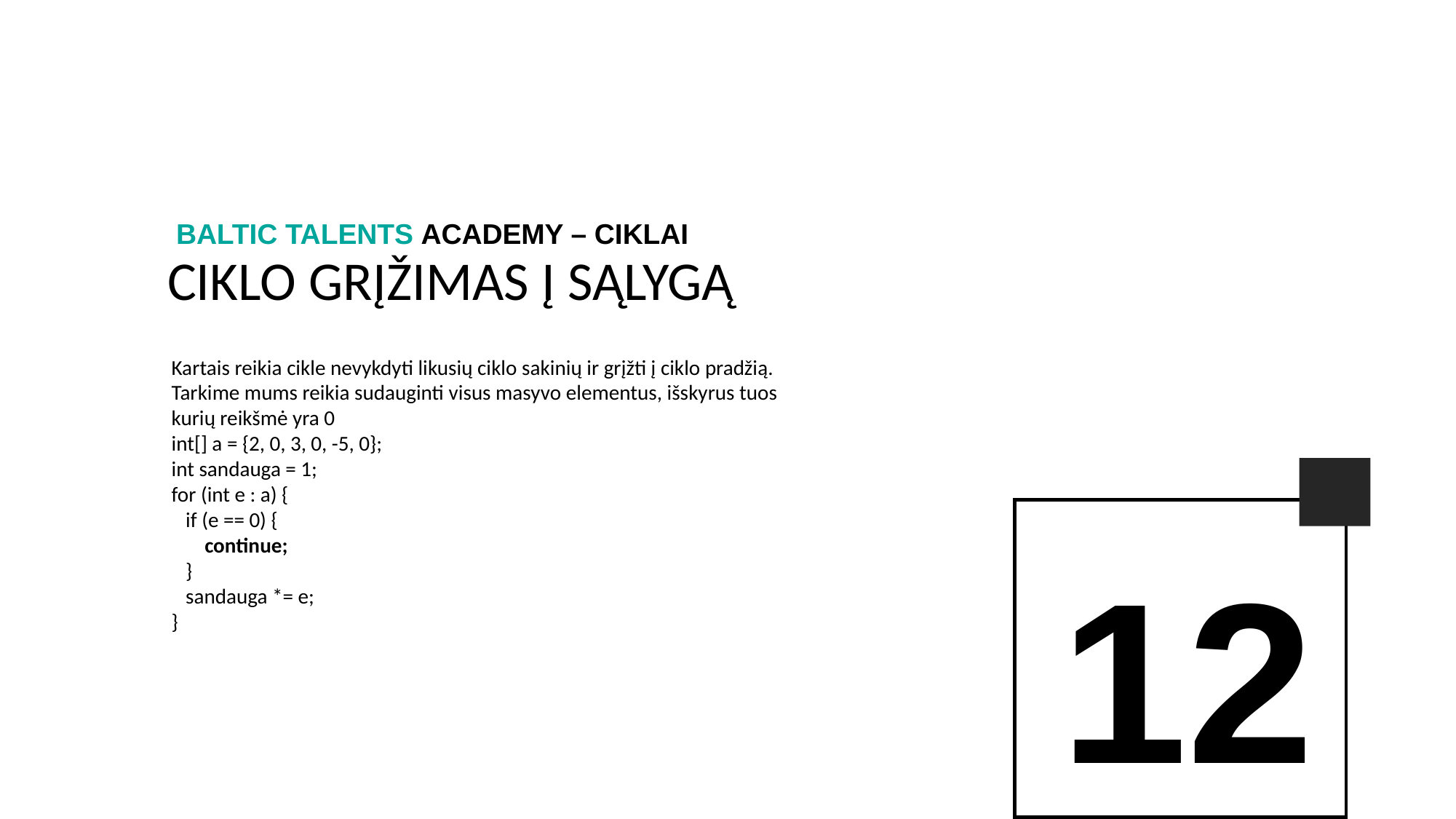

BALTIc TALENTs AcADEMy – Ciklai

Ciklo grįžimas į sąlygą
Kartais reikia cikle nevykdyti likusių ciklo sakinių ir grįžti į ciklo pradžią.
Tarkime mums reikia sudauginti visus masyvo elementus, išskyrus tuos
kurių reikšmė yra 0
int[] a = {2, 0, 3, 0, -5, 0};
int sandauga = 1;
for (int e : a) {
   if (e == 0) {
       continue;
   }
   sandauga *= e;
}

12